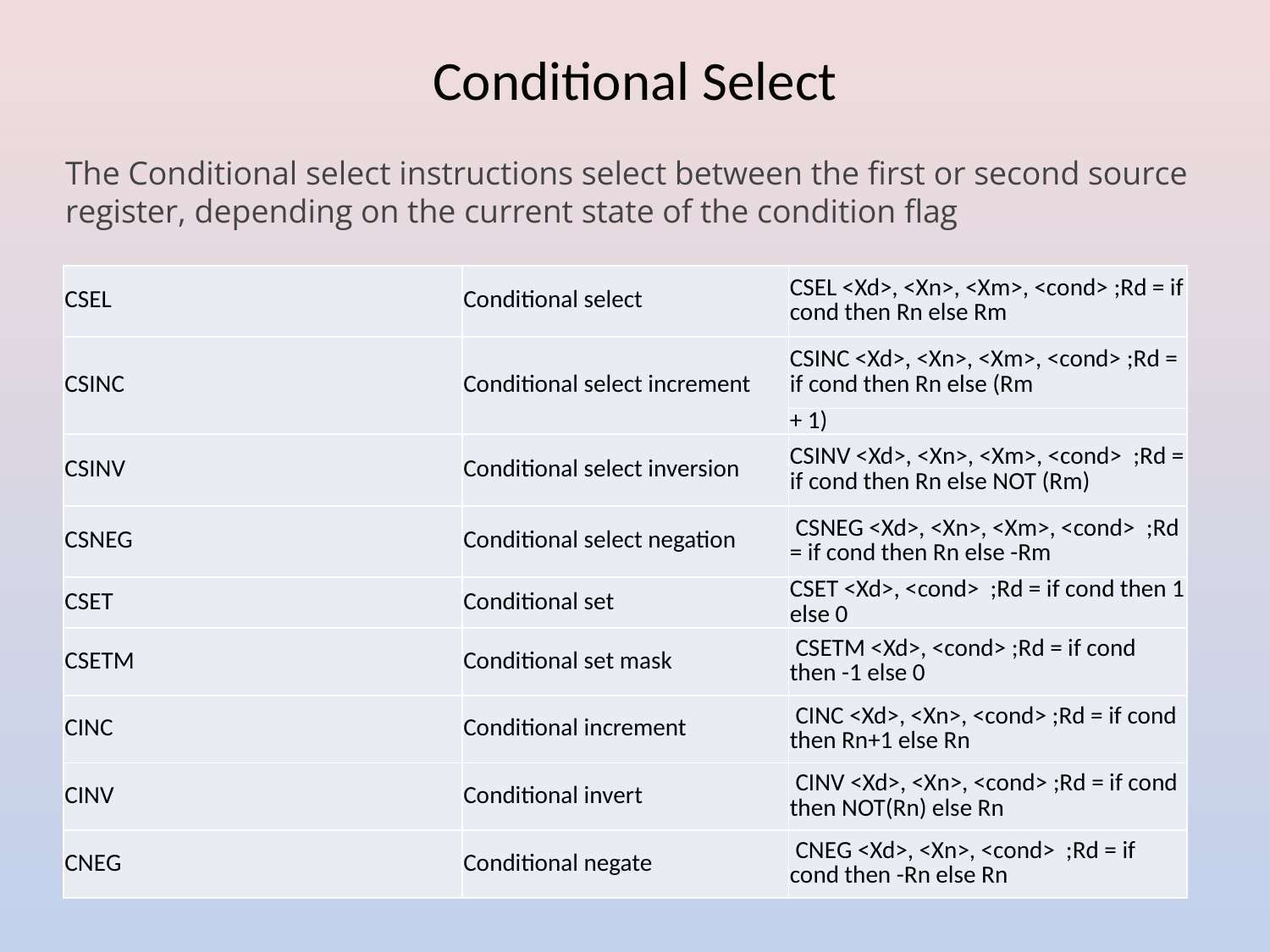

# Conditional Select
The Conditional select instructions select between the first or second source register, depending on the current state of the condition flag
| CSEL | Conditional select | CSEL <Xd>, <Xn>, <Xm>, <cond> ;Rd = if cond then Rn else Rm |
| --- | --- | --- |
| CSINC | Conditional select increment | CSINC <Xd>, <Xn>, <Xm>, <cond> ;Rd = if cond then Rn else (Rm |
|  |  | + 1) |
| CSINV | Conditional select inversion | CSINV <Xd>, <Xn>, <Xm>, <cond>  ;Rd = if cond then Rn else NOT (Rm) |
| CSNEG | Conditional select negation | CSNEG <Xd>, <Xn>, <Xm>, <cond>  ;Rd = if cond then Rn else -Rm |
| CSET | Conditional set | CSET <Xd>, <cond>  ;Rd = if cond then 1 else 0 |
| CSETM | Conditional set mask | CSETM <Xd>, <cond> ;Rd = if cond then -1 else 0 |
| CINC | Conditional increment | CINC <Xd>, <Xn>, <cond> ;Rd = if cond then Rn+1 else Rn |
| CINV | Conditional invert | CINV <Xd>, <Xn>, <cond> ;Rd = if cond then NOT(Rn) else Rn |
| CNEG | Conditional negate | CNEG <Xd>, <Xn>, <cond>  ;Rd = if cond then -Rn else Rn |